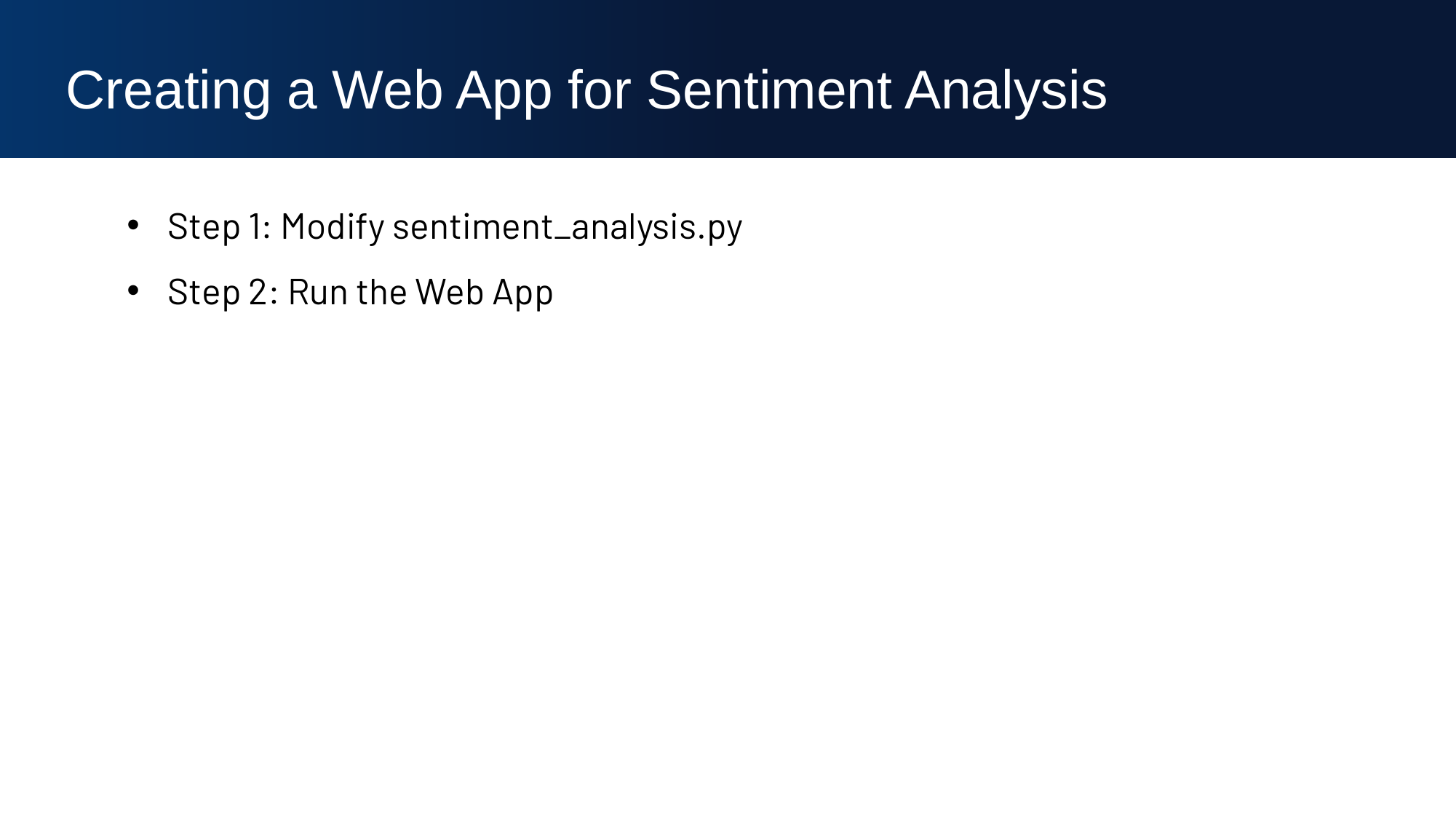

Creating a Web App for Sentiment Analysis

Step 1: Modify sentiment_analysis.py
Step 2: Run the Web App